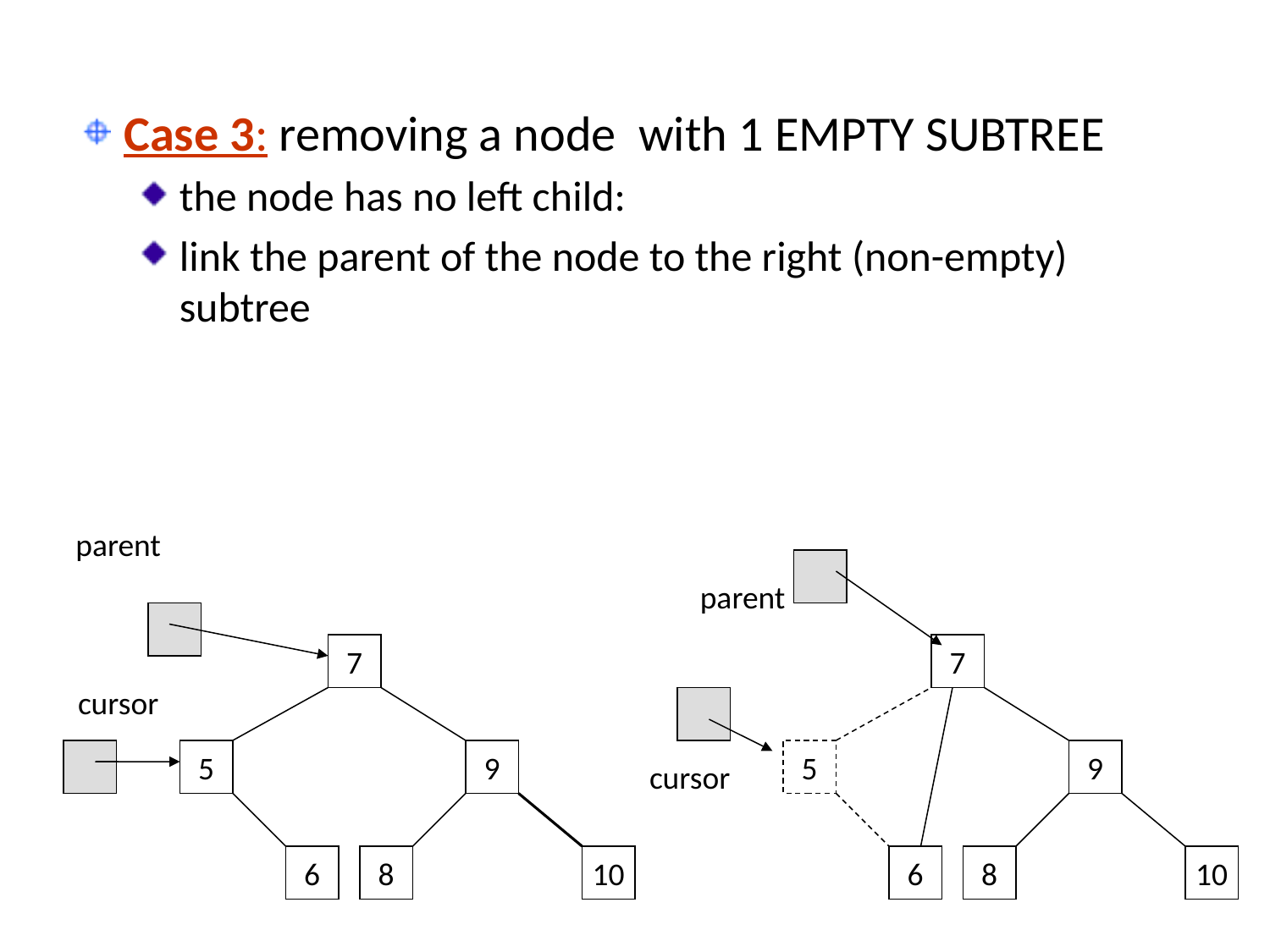

#
Case 3: removing a node  with 1 EMPTY SUBTREE
the node has no left child:
link the parent of the node to the right (non-empty) subtree

parent

parent

7
7
cursor

5
9
5
9
cursor

6
8
10
6
8
10